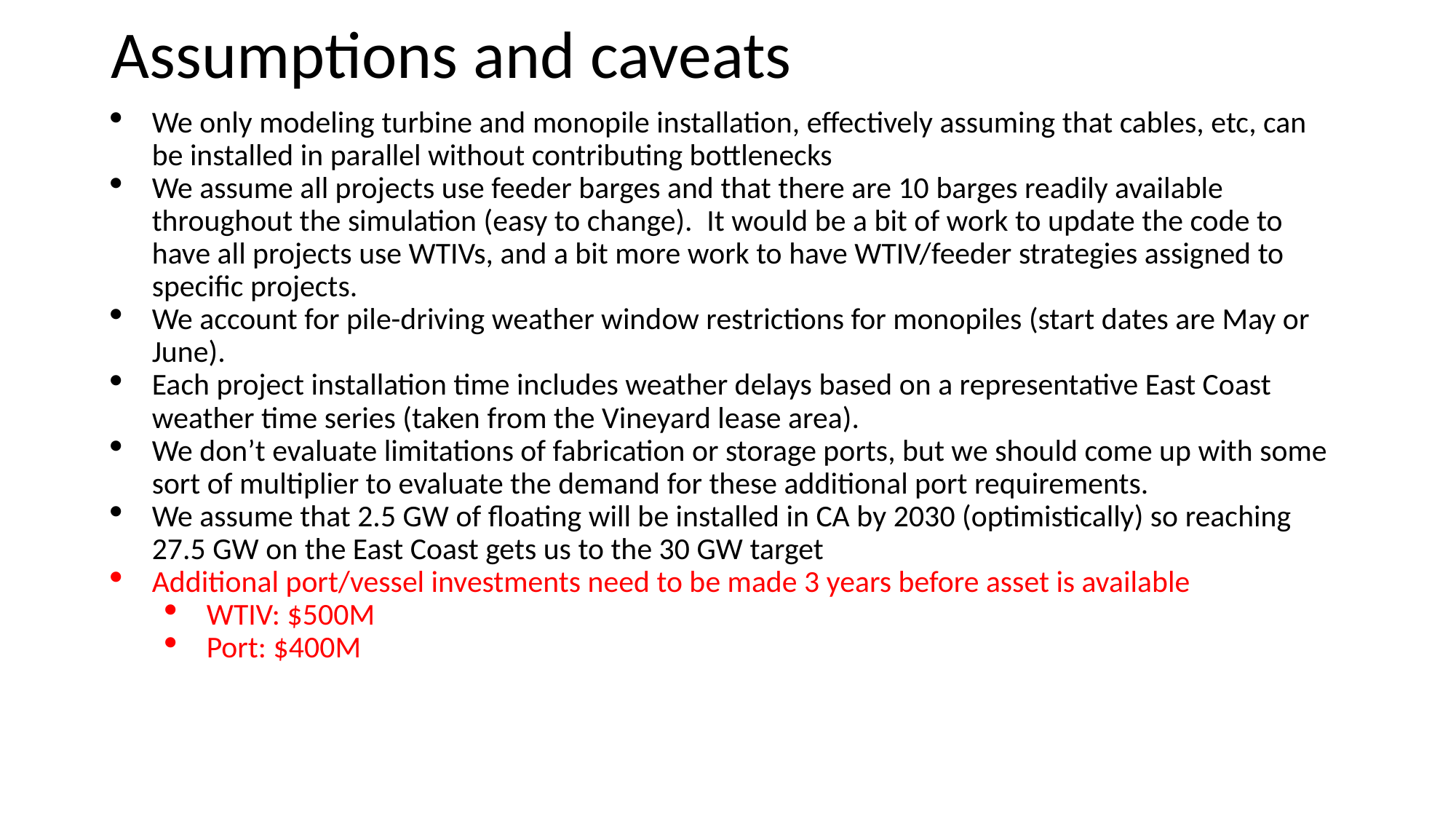

# Assumptions and caveats
We only modeling turbine and monopile installation, effectively assuming that cables, etc, can be installed in parallel without contributing bottlenecks
We assume all projects use feeder barges and that there are 10 barges readily available throughout the simulation (easy to change).  It would be a bit of work to update the code to have all projects use WTIVs, and a bit more work to have WTIV/feeder strategies assigned to specific projects.
We account for pile-driving weather window restrictions for monopiles (start dates are May or June).
Each project installation time includes weather delays based on a representative East Coast weather time series (taken from the Vineyard lease area).
We don’t evaluate limitations of fabrication or storage ports, but we should come up with some sort of multiplier to evaluate the demand for these additional port requirements.
We assume that 2.5 GW of floating will be installed in CA by 2030 (optimistically) so reaching 27.5 GW on the East Coast gets us to the 30 GW target
Additional port/vessel investments need to be made 3 years before asset is available
WTIV: $500M
Port: $400M